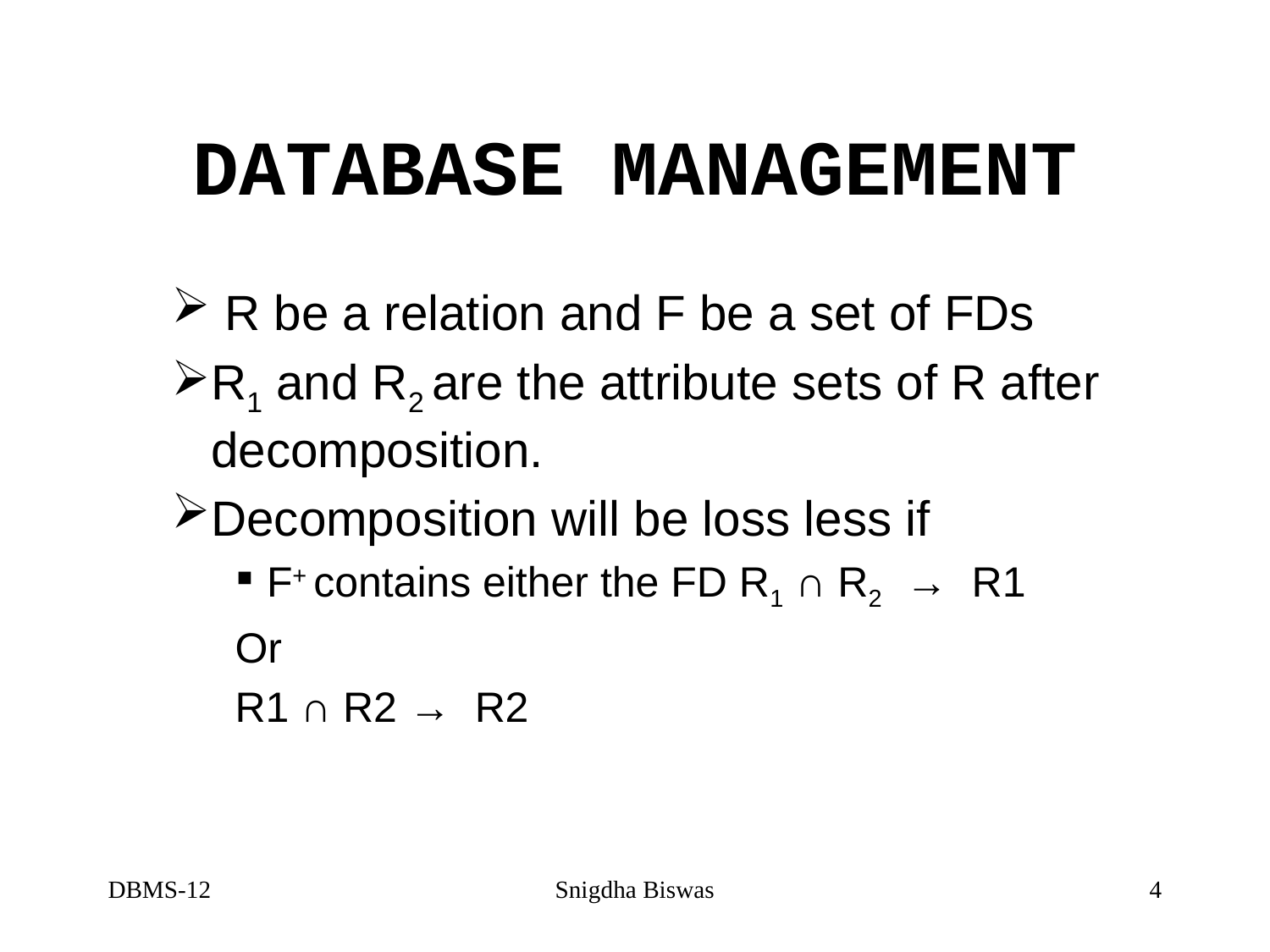

# DATABASE MANAGEMENT
 R be a relation and F be a set of FDs
R1 and R2 are the attribute sets of R after decomposition.
Decomposition will be loss less if
F+ contains either the FD R1 ∩ R2  →  R1
Or
R1 ∩ R2 →  R2
DBMS-12
Snigdha Biswas
4